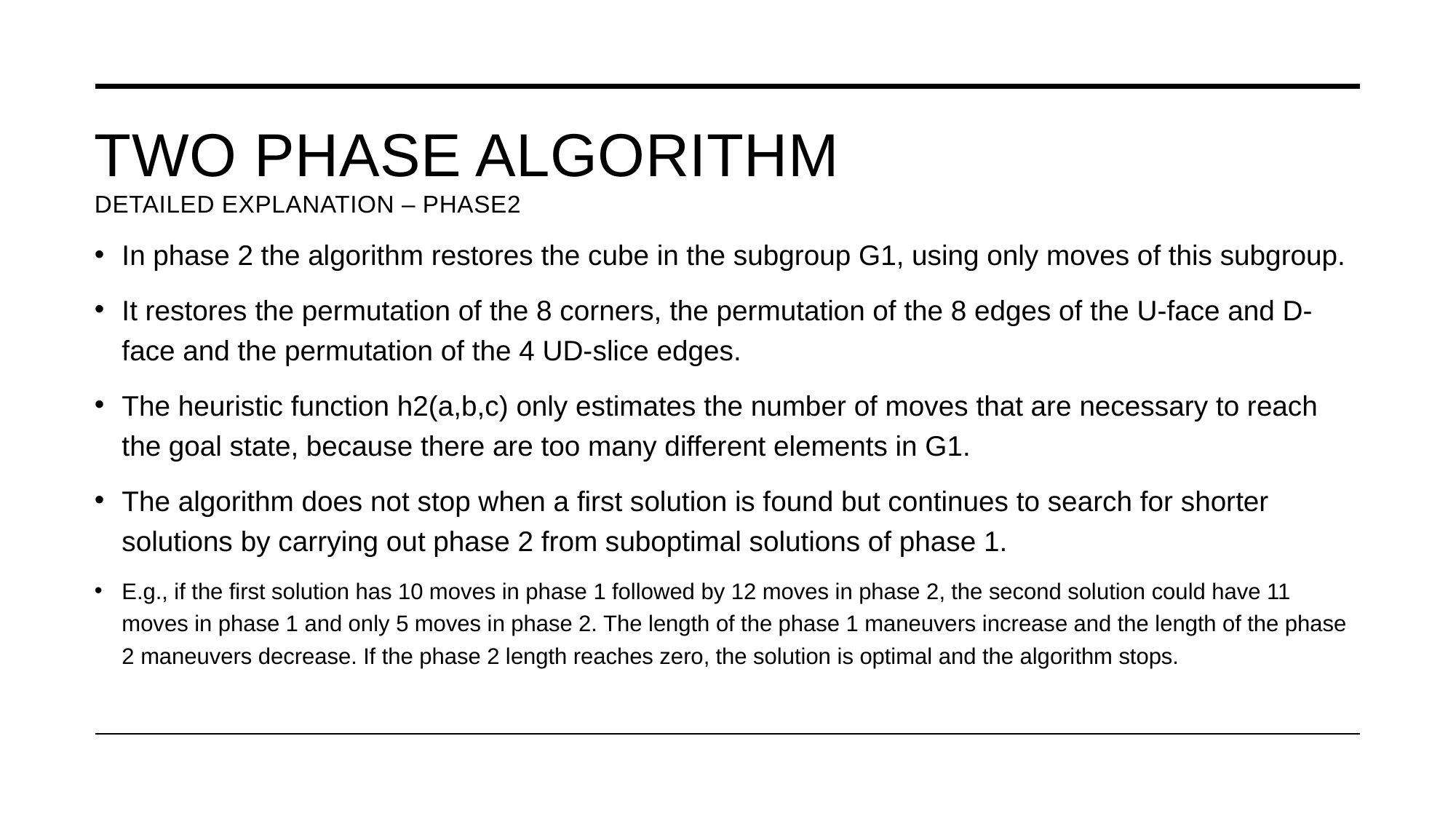

# Two Phase Algorithm Detailed Explanation – Phase2
In phase 2 the algorithm restores the cube in the subgroup G1, using only moves of this subgroup.
It restores the permutation of the 8 corners, the permutation of the 8 edges of the U-face and D-face and the permutation of the 4 UD-slice edges.
The heuristic function h2(a,b,c) only estimates the number of moves that are necessary to reach the goal state, because there are too many different elements in G1.
The algorithm does not stop when a first solution is found but continues to search for shorter solutions by carrying out phase 2 from suboptimal solutions of phase 1.
E.g., if the first solution has 10 moves in phase 1 followed by 12 moves in phase 2, the second solution could have 11 moves in phase 1 and only 5 moves in phase 2. The length of the phase 1 maneuvers increase and the length of the phase 2 maneuvers decrease. If the phase 2 length reaches zero, the solution is optimal and the algorithm stops.